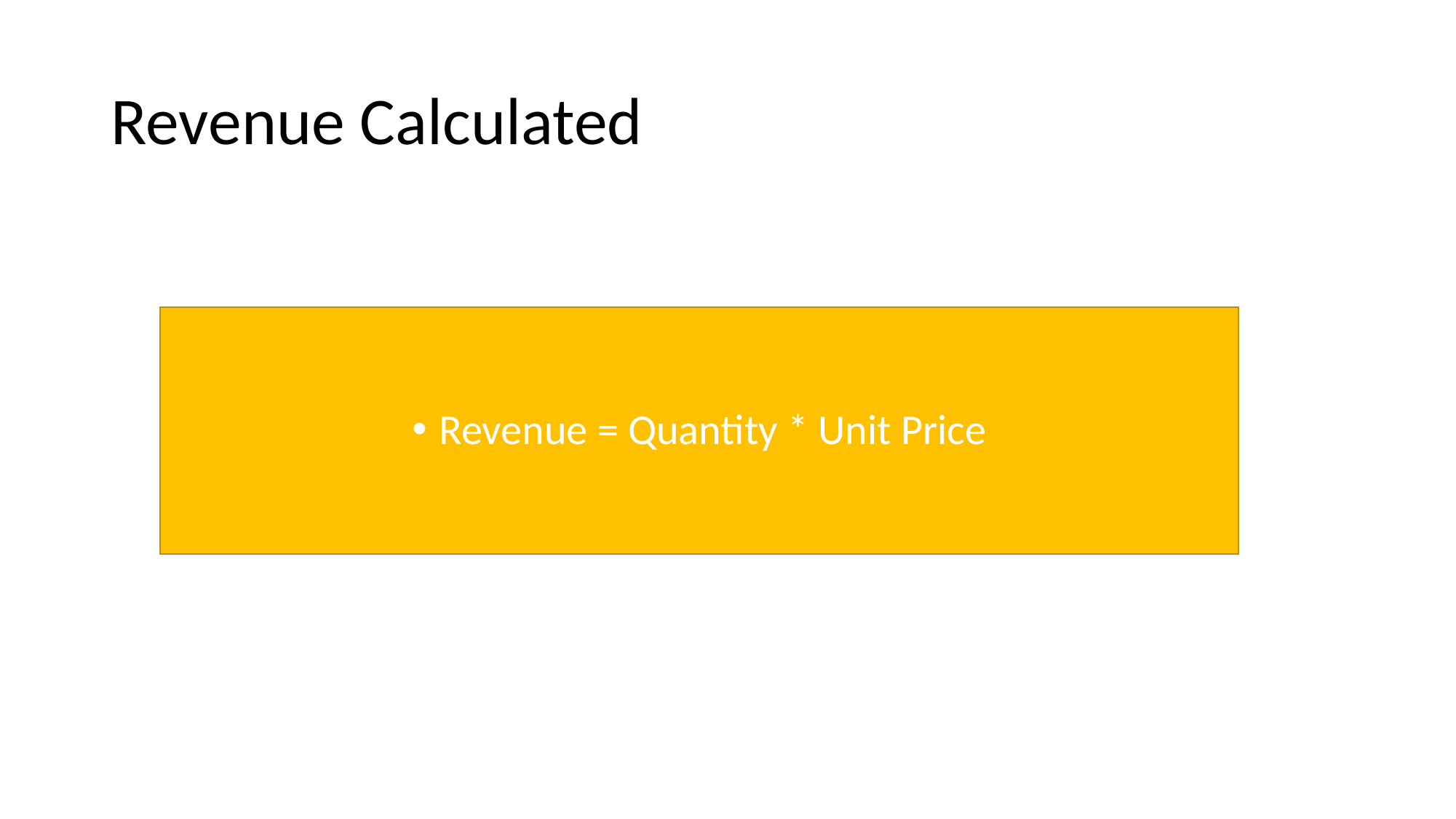

# Revenue Calculated
Revenue = Quantity * Unit Price